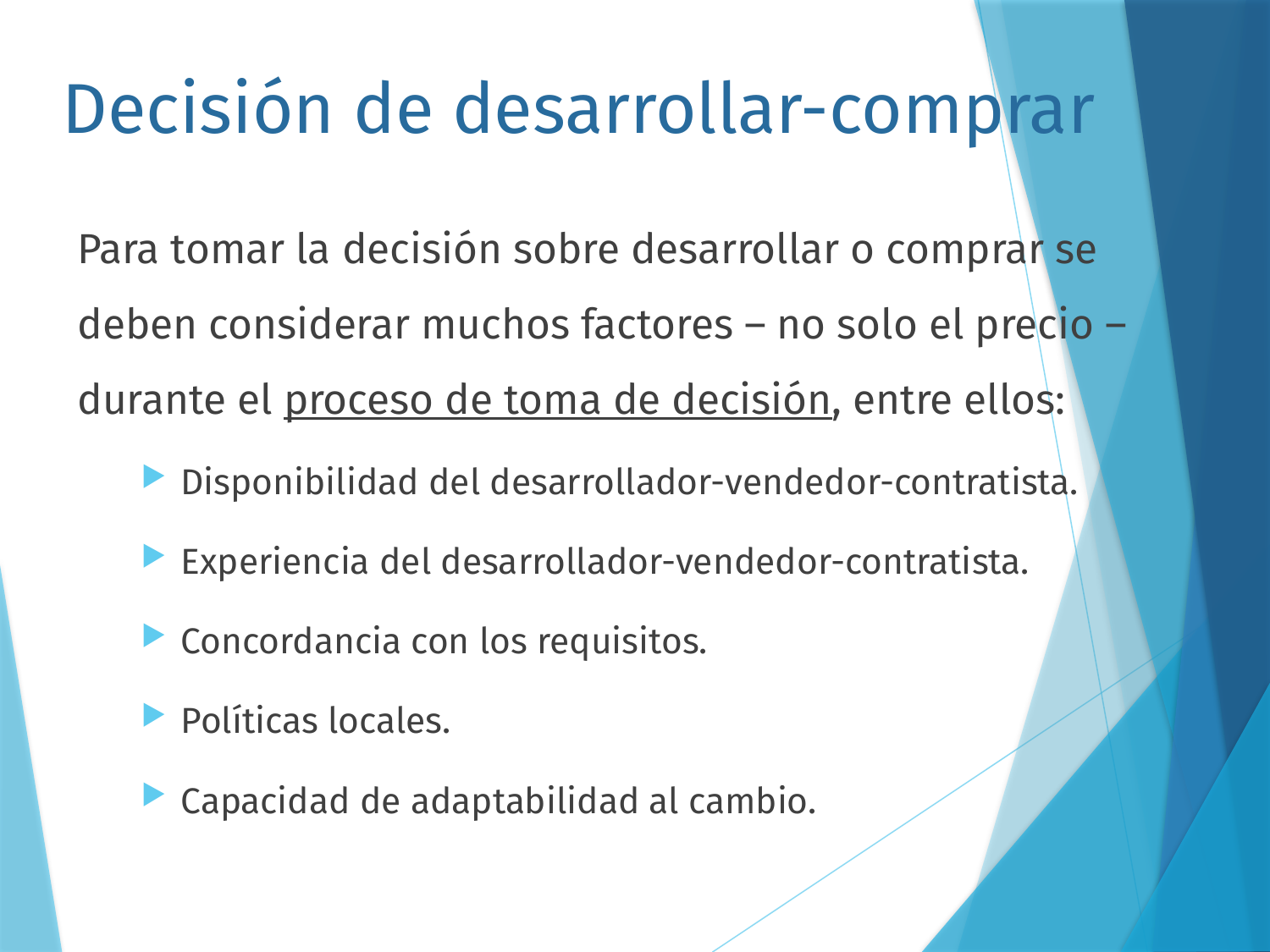

# Decisión de desarrollar-comprar
Para tomar la decisión sobre desarrollar o comprar se deben considerar muchos factores – no solo el precio – durante el proceso de toma de decisión, entre ellos:
Disponibilidad del desarrollador-vendedor-contratista.
Experiencia del desarrollador-vendedor-contratista.
Concordancia con los requisitos.
Políticas locales.
Capacidad de adaptabilidad al cambio.